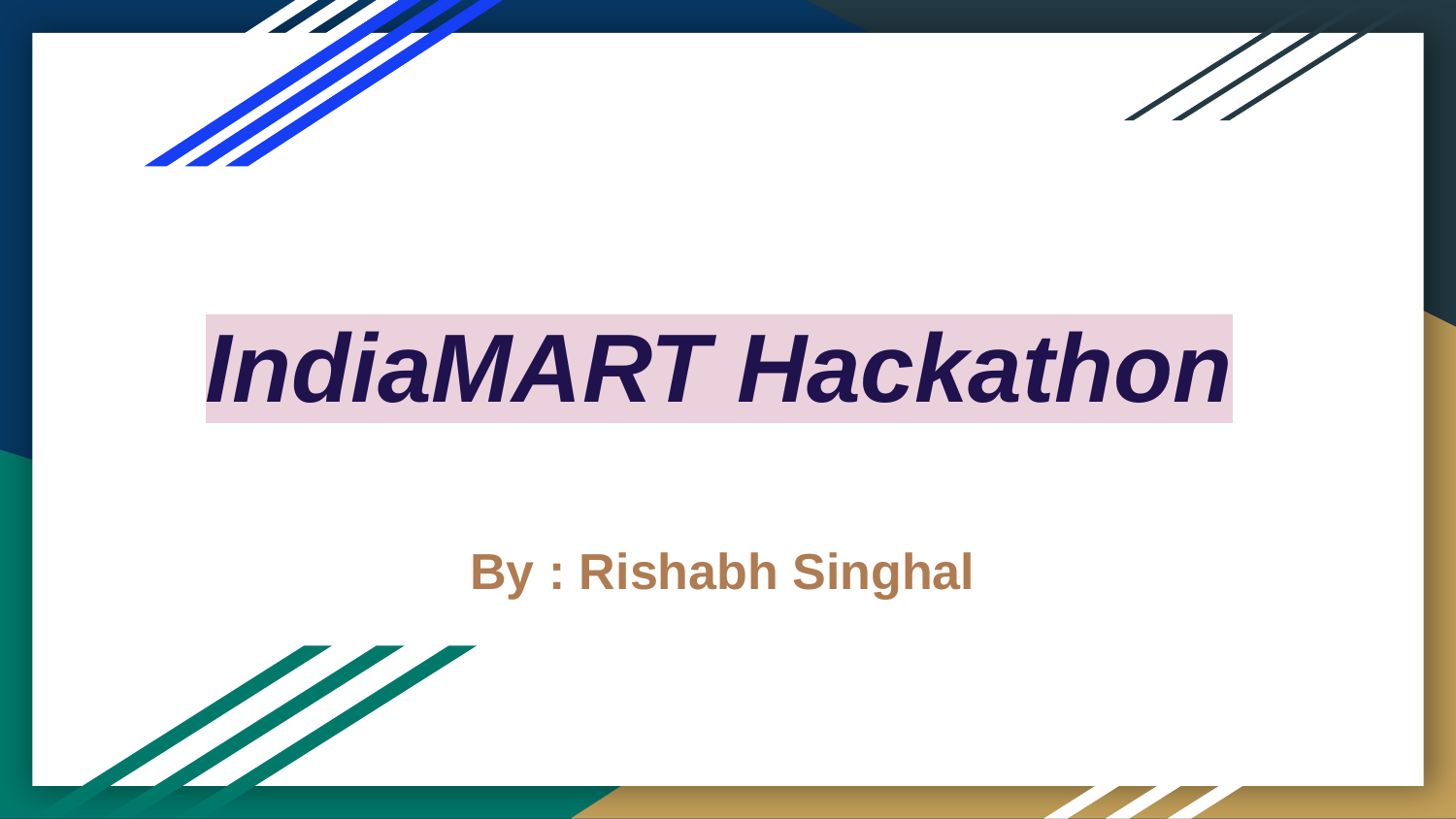

# IndiaMART Hackathon
By : Rishabh Singhal